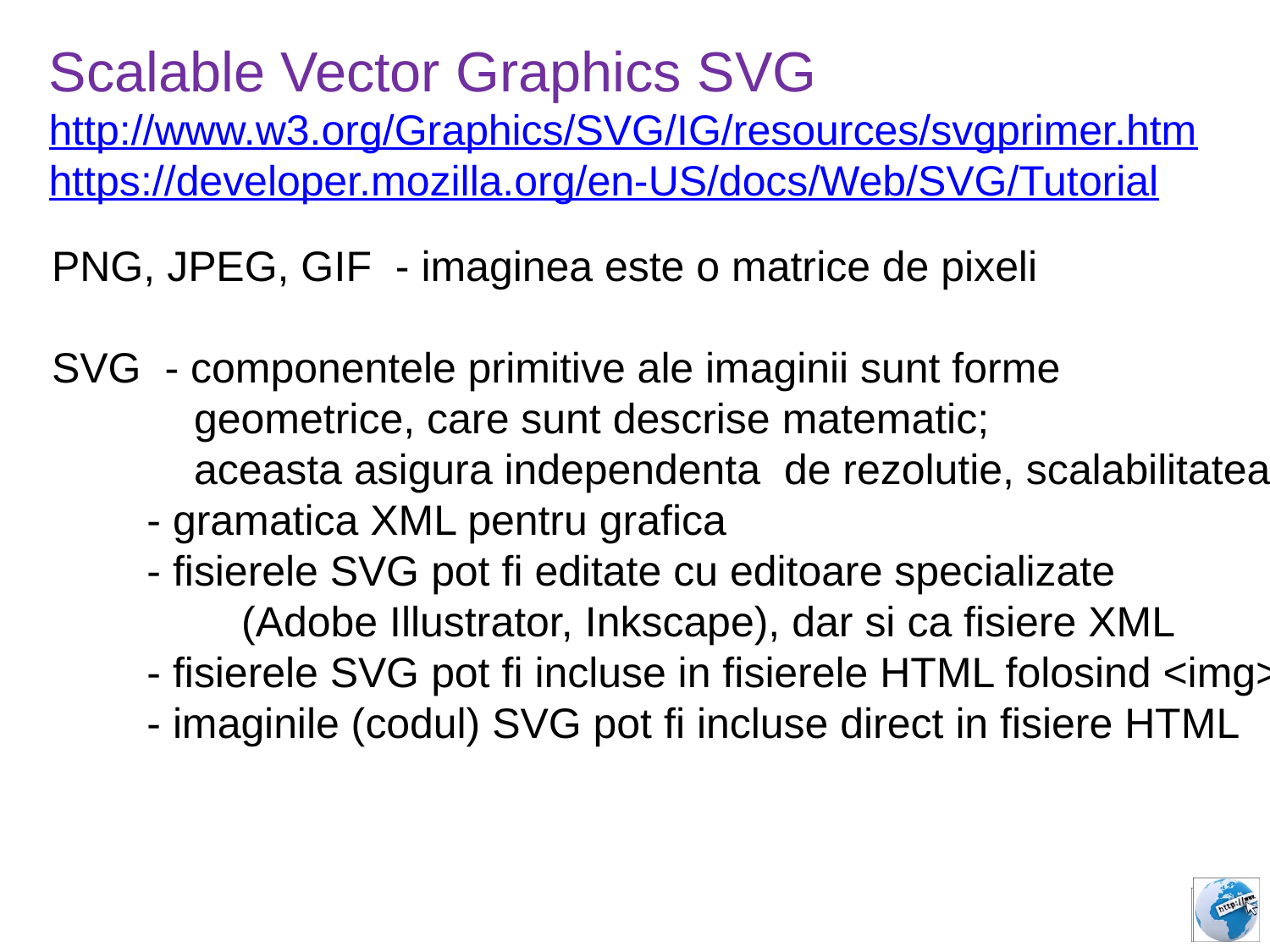

Scalable Vector Graphics SVG
http://www.w3.org/Graphics/SVG/IG/resources/svgprimer.htm
https://developer.mozilla.org/en-US/docs/Web/SVG/Tutorial
PNG, JPEG, GIF  - imaginea este o matrice de pixeli

SVG  - componentele primitive ale imaginii sunt forme
            geometrice, care sunt descrise matematic;
            aceasta asigura independenta  de rezolutie, scalabilitatea
        - gramatica XML pentru grafica
        - fisierele SVG pot fi editate cu editoare specializate
                (Adobe Illustrator, Inkscape), dar si ca fisiere XML
        - fisierele SVG pot fi incluse in fisierele HTML folosind <img>
        - imaginile (codul) SVG pot fi incluse direct in fisiere HTML